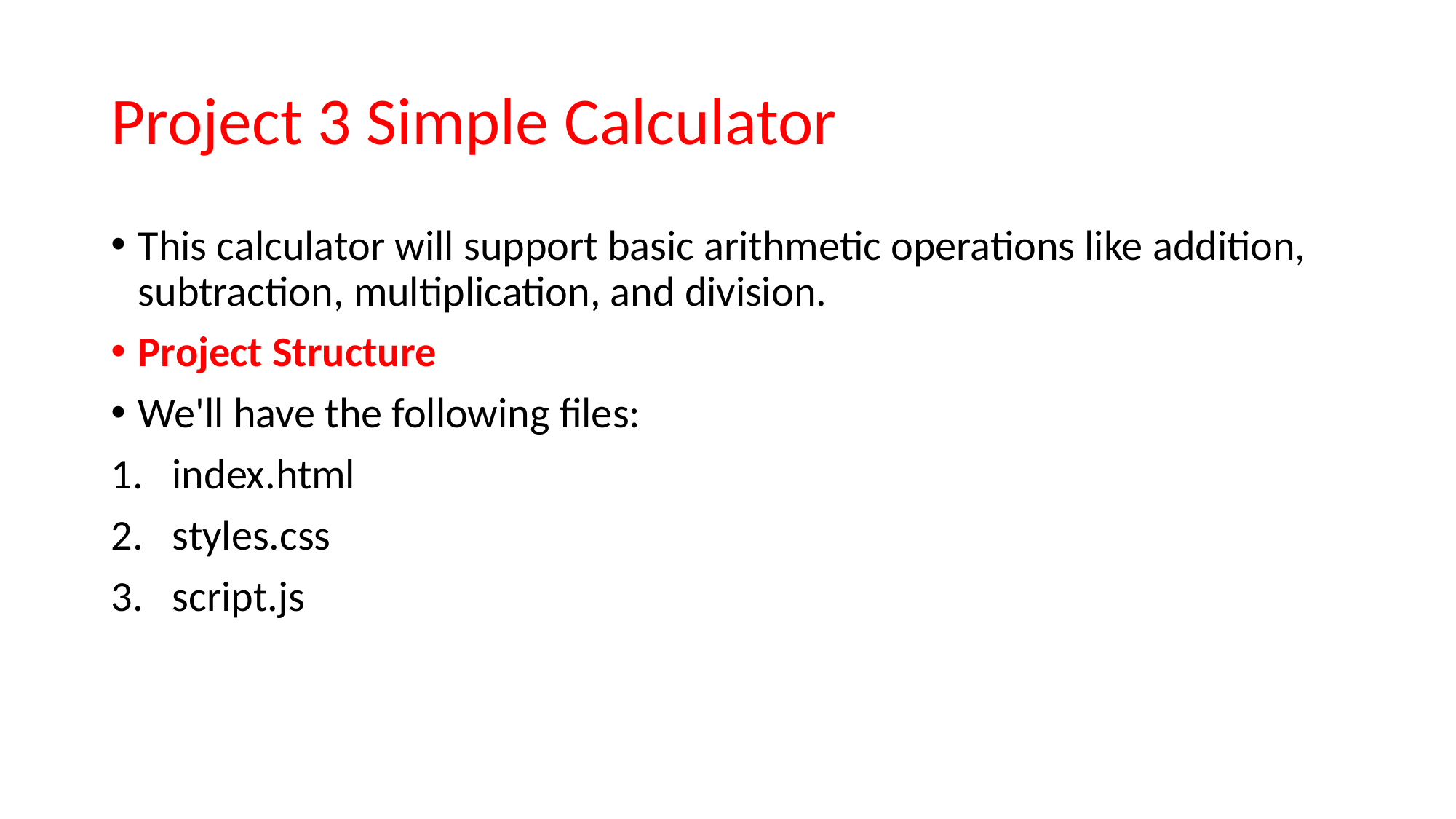

# Project 3 Simple Calculator
This calculator will support basic arithmetic operations like addition, subtraction, multiplication, and division.
Project Structure
We'll have the following files:
index.html
styles.css
script.js